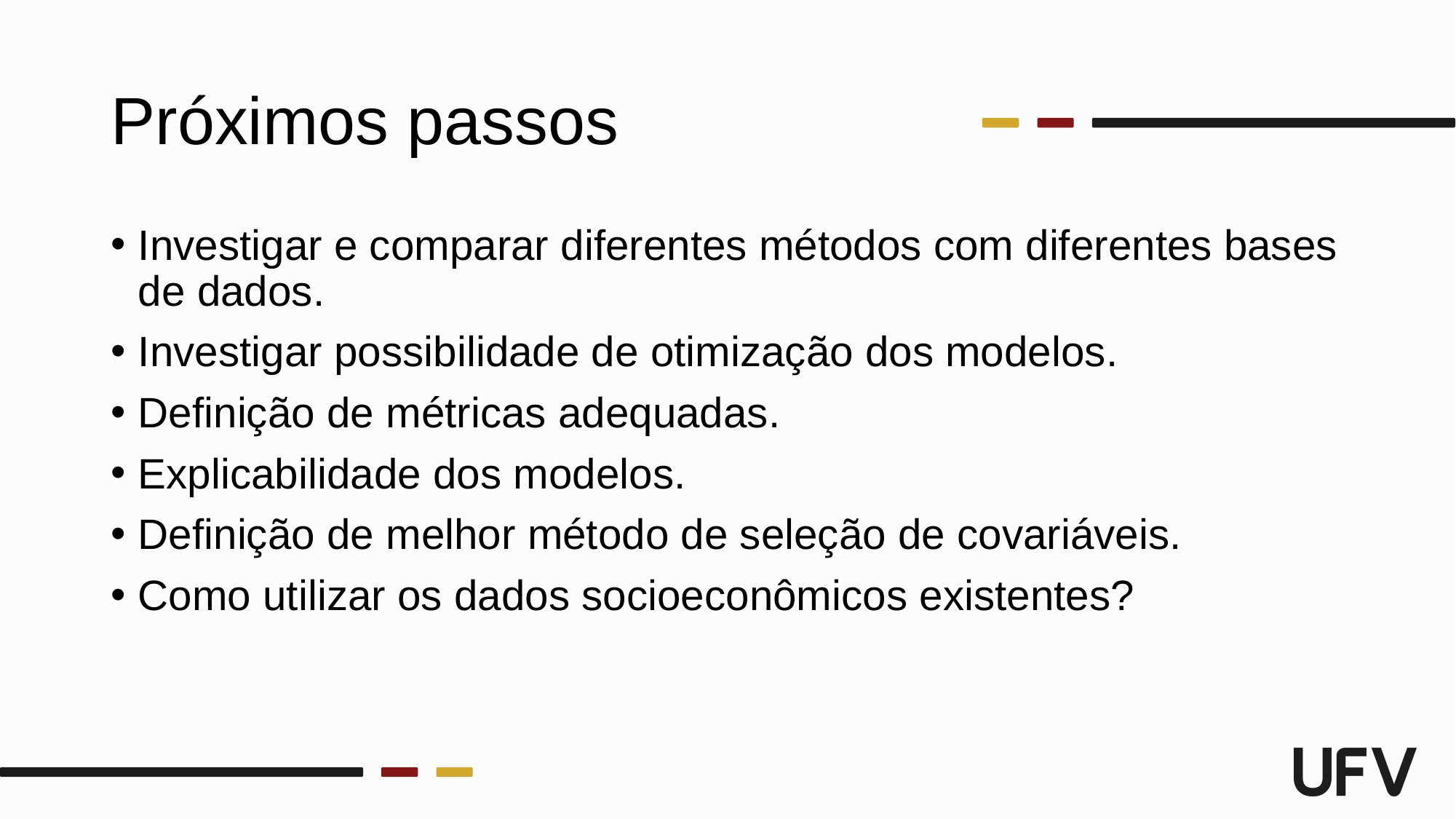

# Próximos passos
Investigar e comparar diferentes métodos com diferentes bases de dados.
Investigar possibilidade de otimização dos modelos.
Definição de métricas adequadas.
Explicabilidade dos modelos.
Definição de melhor método de seleção de covariáveis.
Como utilizar os dados socioeconômicos existentes?